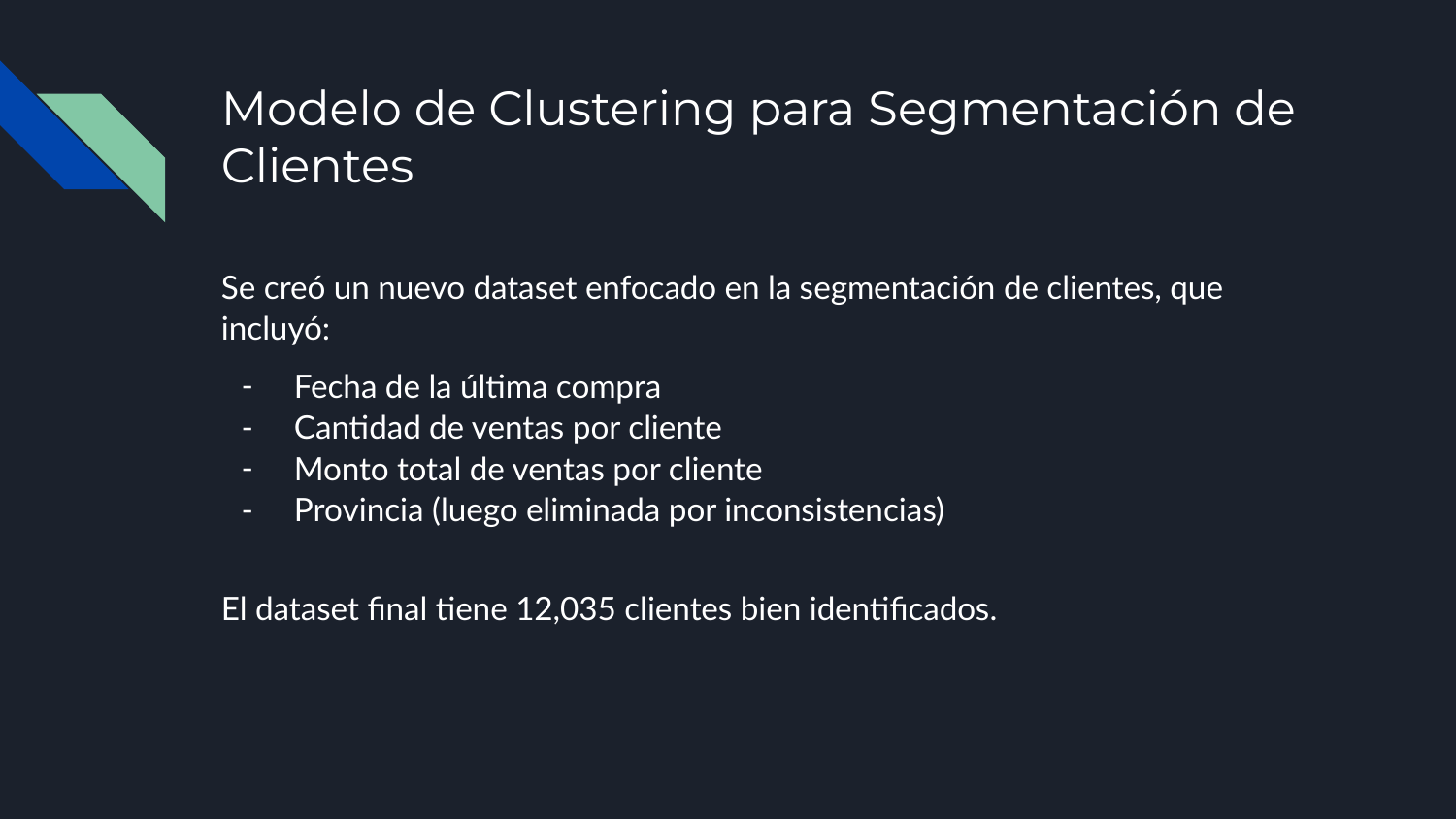

# Modelo de Clustering para Segmentación de Clientes
Se creó un nuevo dataset enfocado en la segmentación de clientes, que incluyó:
Fecha de la última compra
Cantidad de ventas por cliente
Monto total de ventas por cliente
Provincia (luego eliminada por inconsistencias)

El dataset final tiene 12,035 clientes bien identificados.